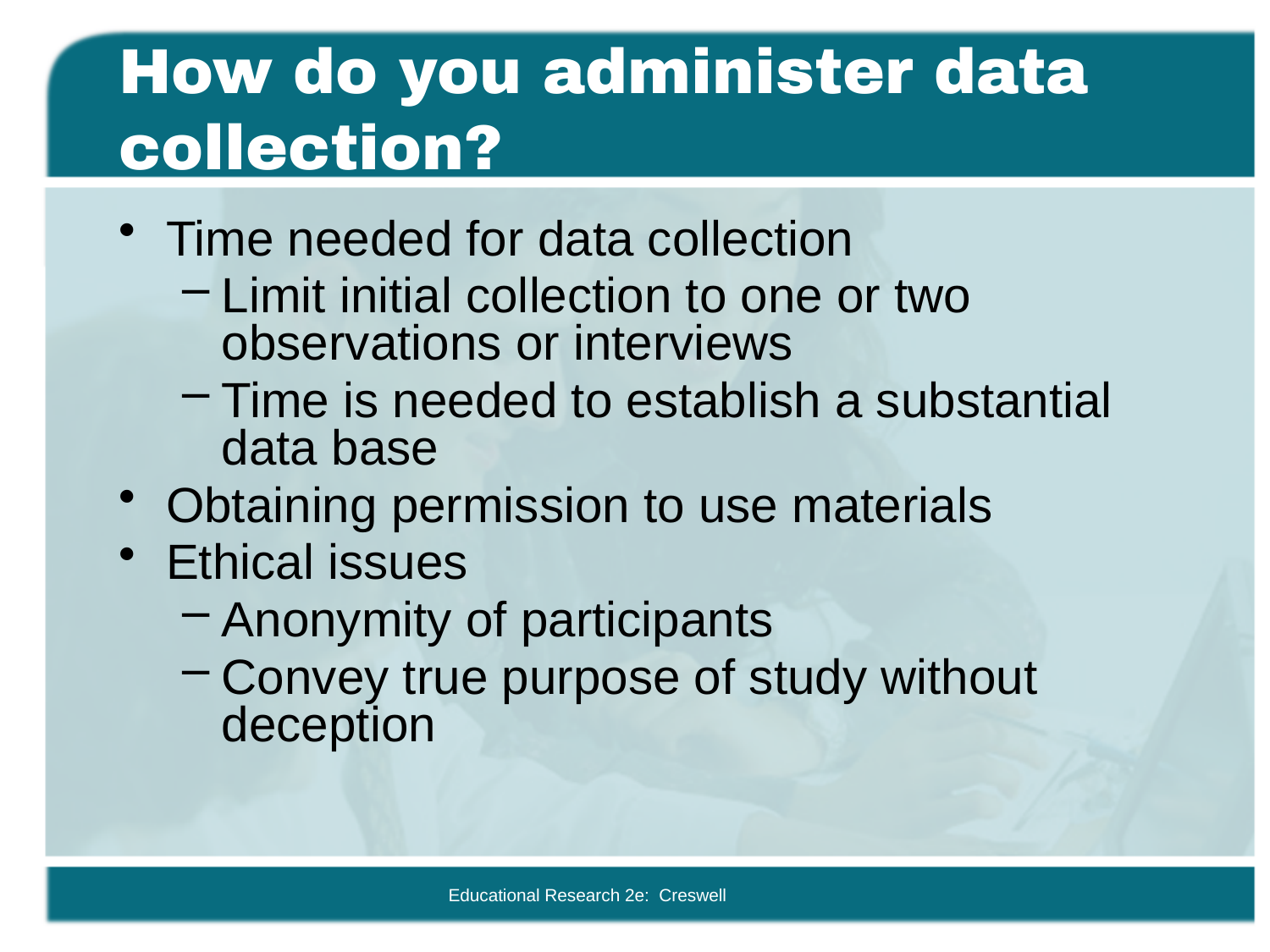

# How do you administer data collection?
Time needed for data collection
Limit initial collection to one or two observations or interviews
Time is needed to establish a substantial data base
Obtaining permission to use materials
Ethical issues
Anonymity of participants
Convey true purpose of study without deception
Educational Research 2e:  Creswell